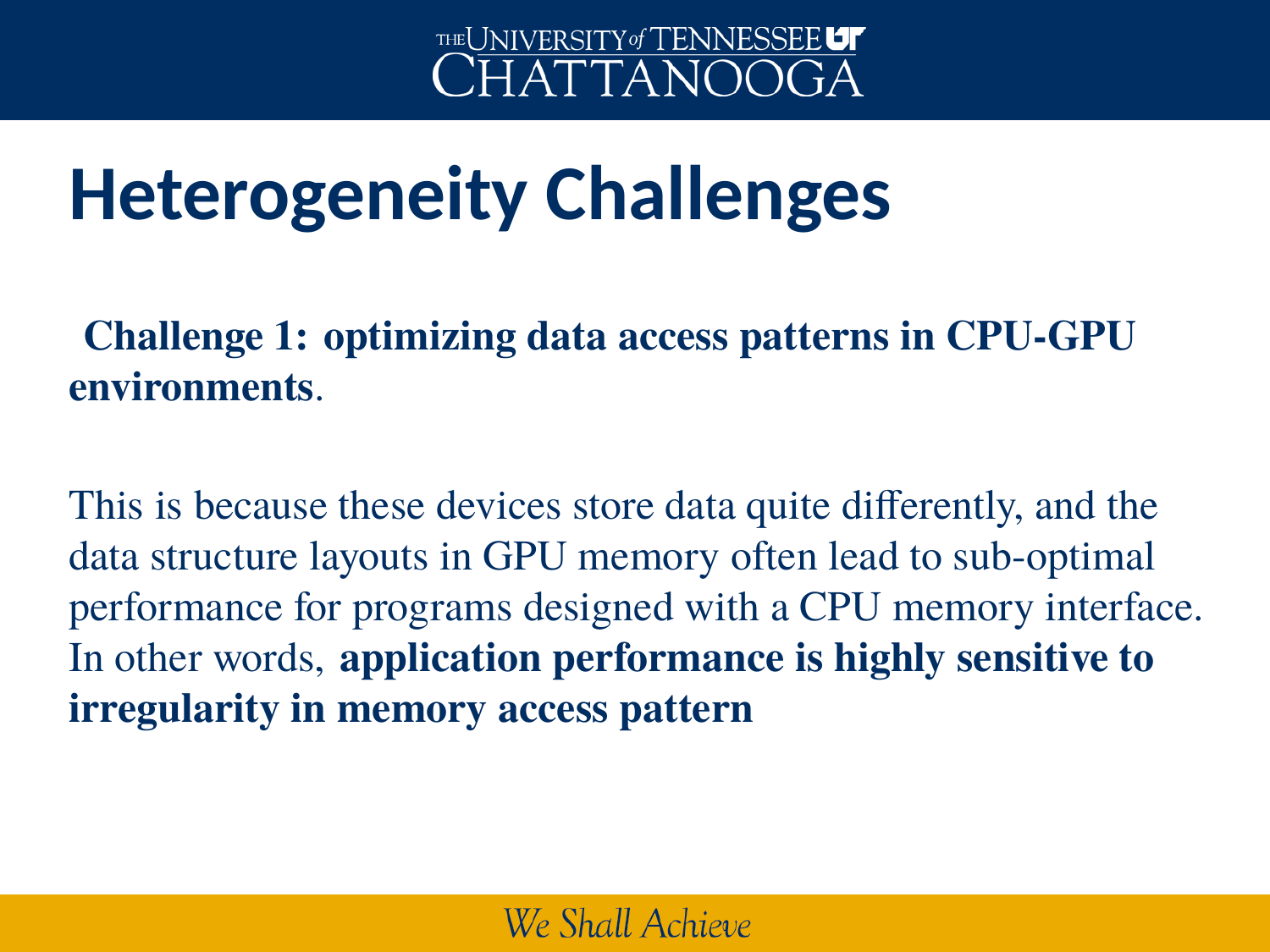

# Heterogeneity Challenges
 Challenge 1: optimizing data access patterns in CPU-GPU environments.

This is because these devices store data quite differently, and the data structure layouts in GPU memory often lead to sub-optimal performance for programs designed with a CPU memory interface. In other words, application performance is highly sensitive to irregularity in memory access pattern